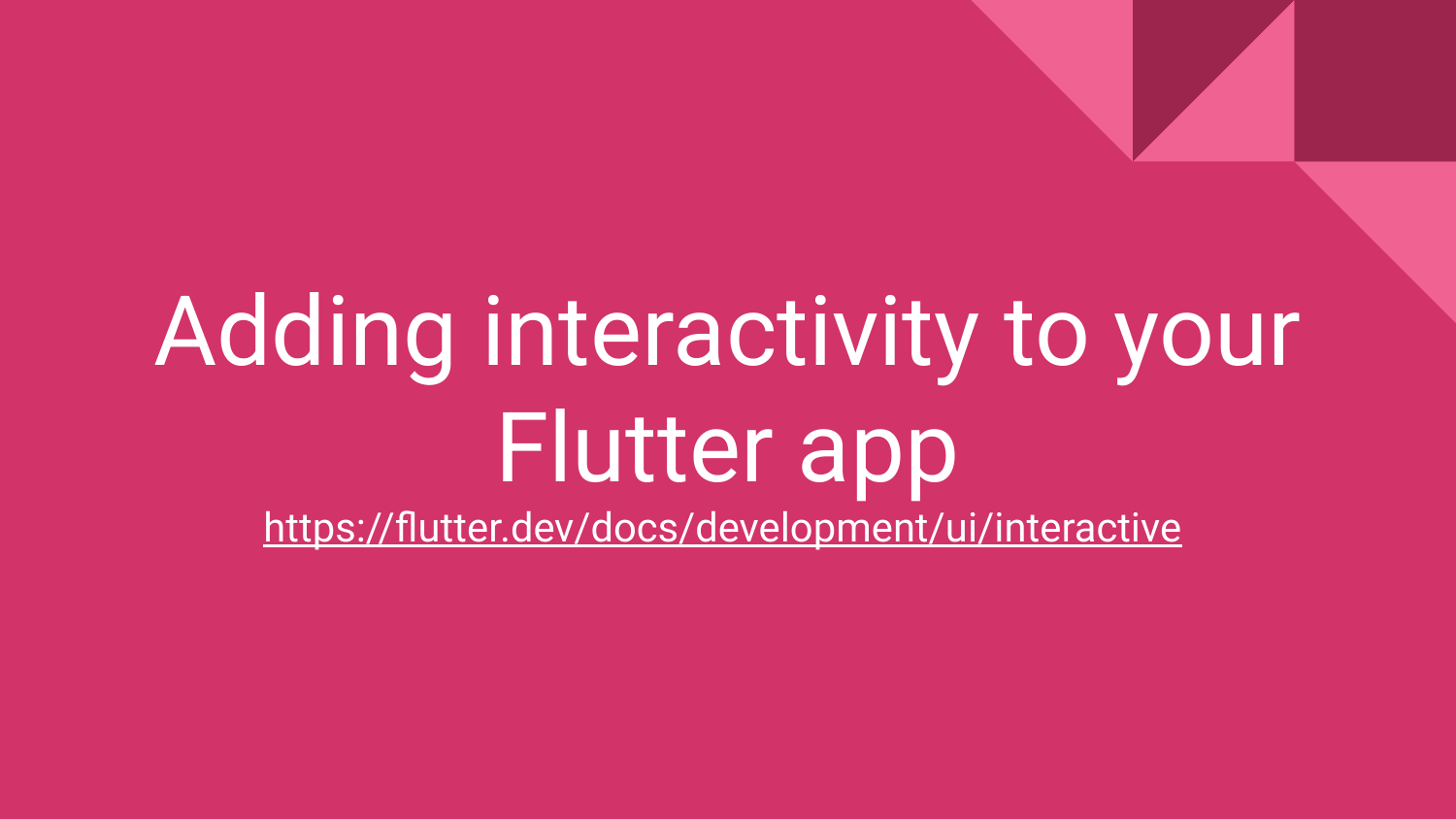

# Adding interactivity to your Flutter app https://flutter.dev/docs/development/ui/interactive